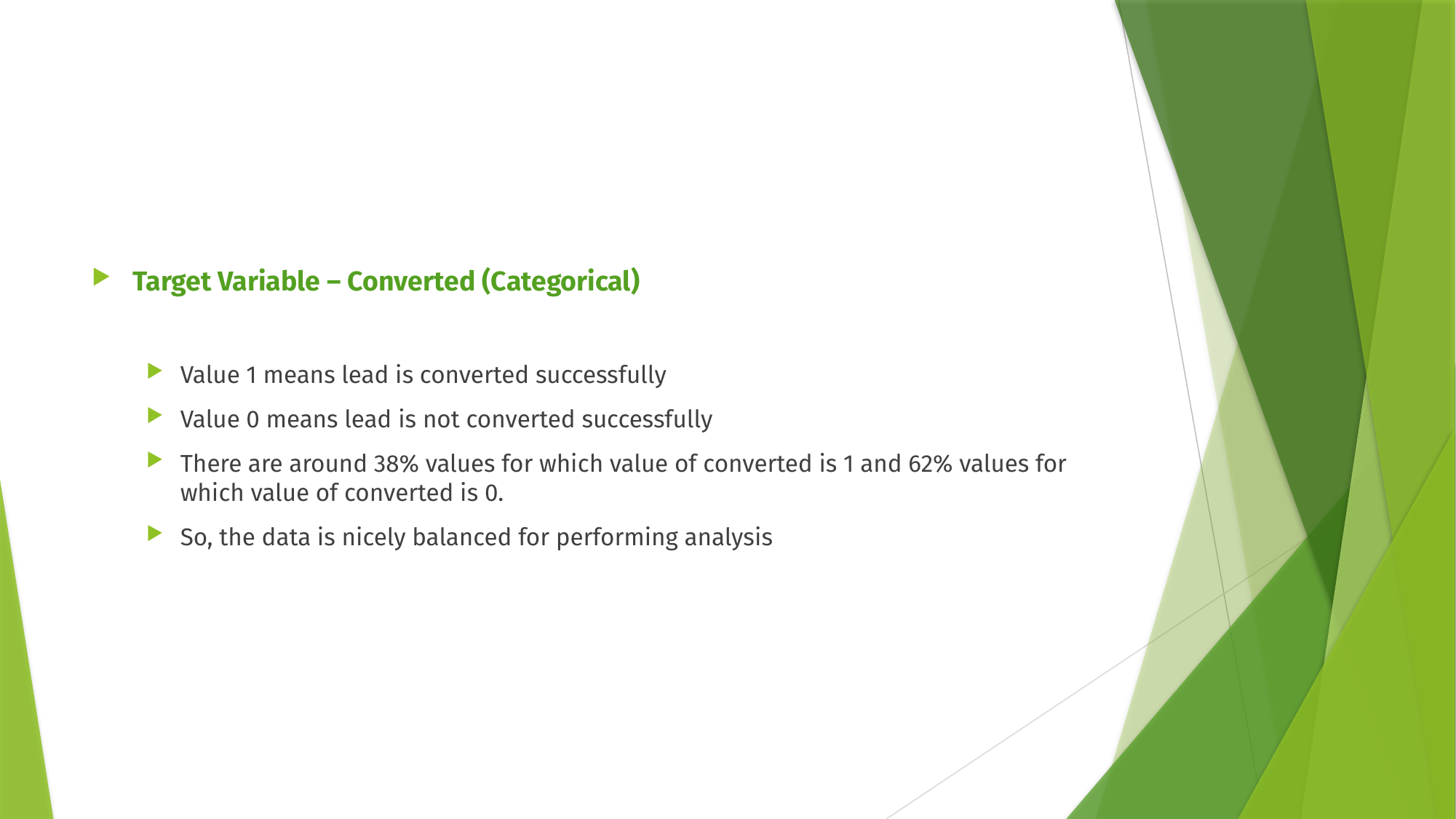

Target Variable – Converted (Categorical)

Value 1 means lead is converted successfully
Value 0 means lead is not converted successfully
There are around 38% values for which value of converted is 1 and 62% values for which value of converted is 0.
So, the data is nicely balanced for performing analysis